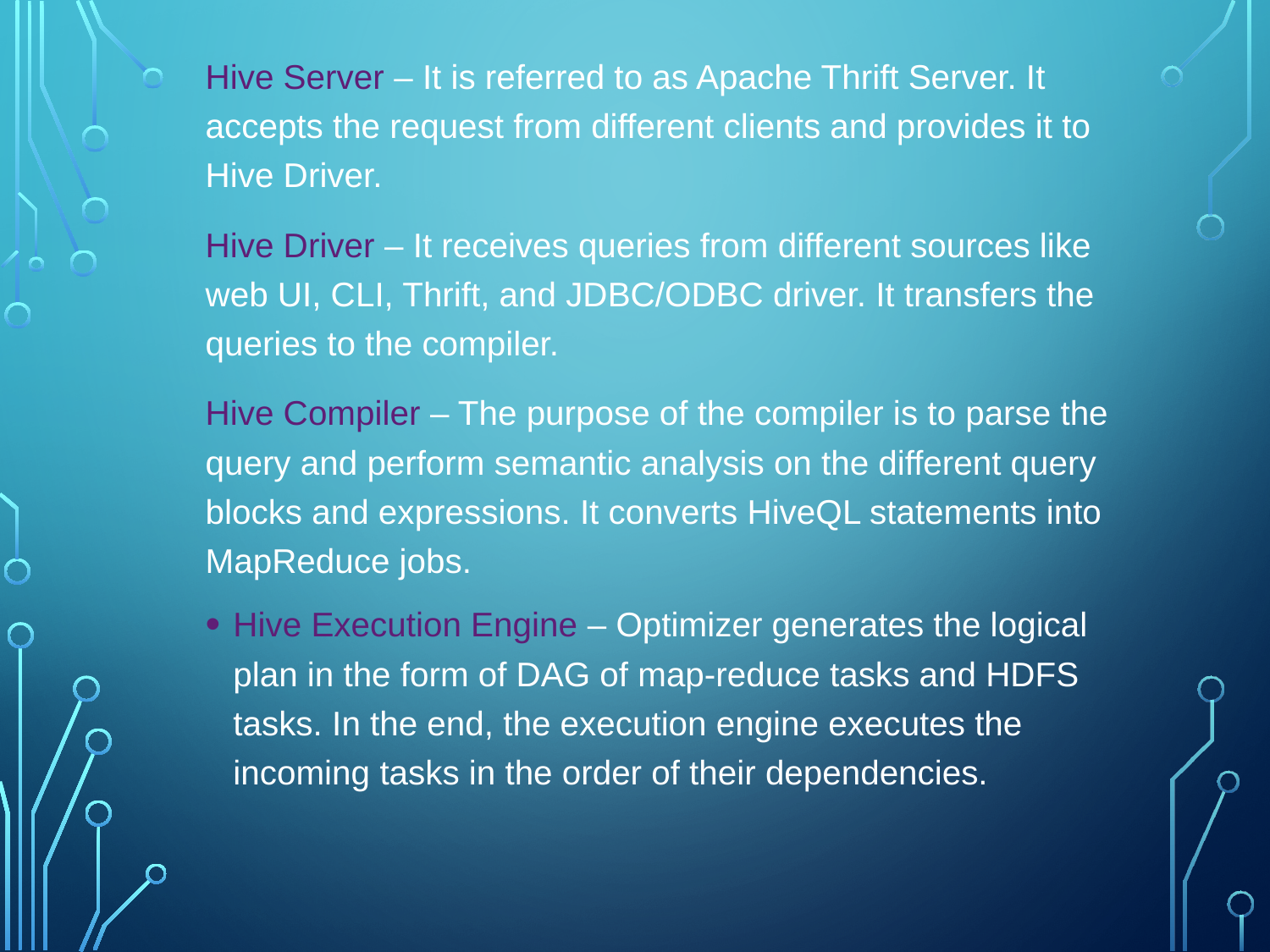

Hive Server – It is referred to as Apache Thrift Server. It accepts the request from different clients and provides it to Hive Driver.
Hive Driver – It receives queries from different sources like web UI, CLI, Thrift, and JDBC/ODBC driver. It transfers the queries to the compiler.
Hive Compiler – The purpose of the compiler is to parse the query and perform semantic analysis on the different query blocks and expressions. It converts HiveQL statements into MapReduce jobs.
Hive Execution Engine – Optimizer generates the logical plan in the form of DAG of map-reduce tasks and HDFS tasks. In the end, the execution engine executes the incoming tasks in the order of their dependencies.